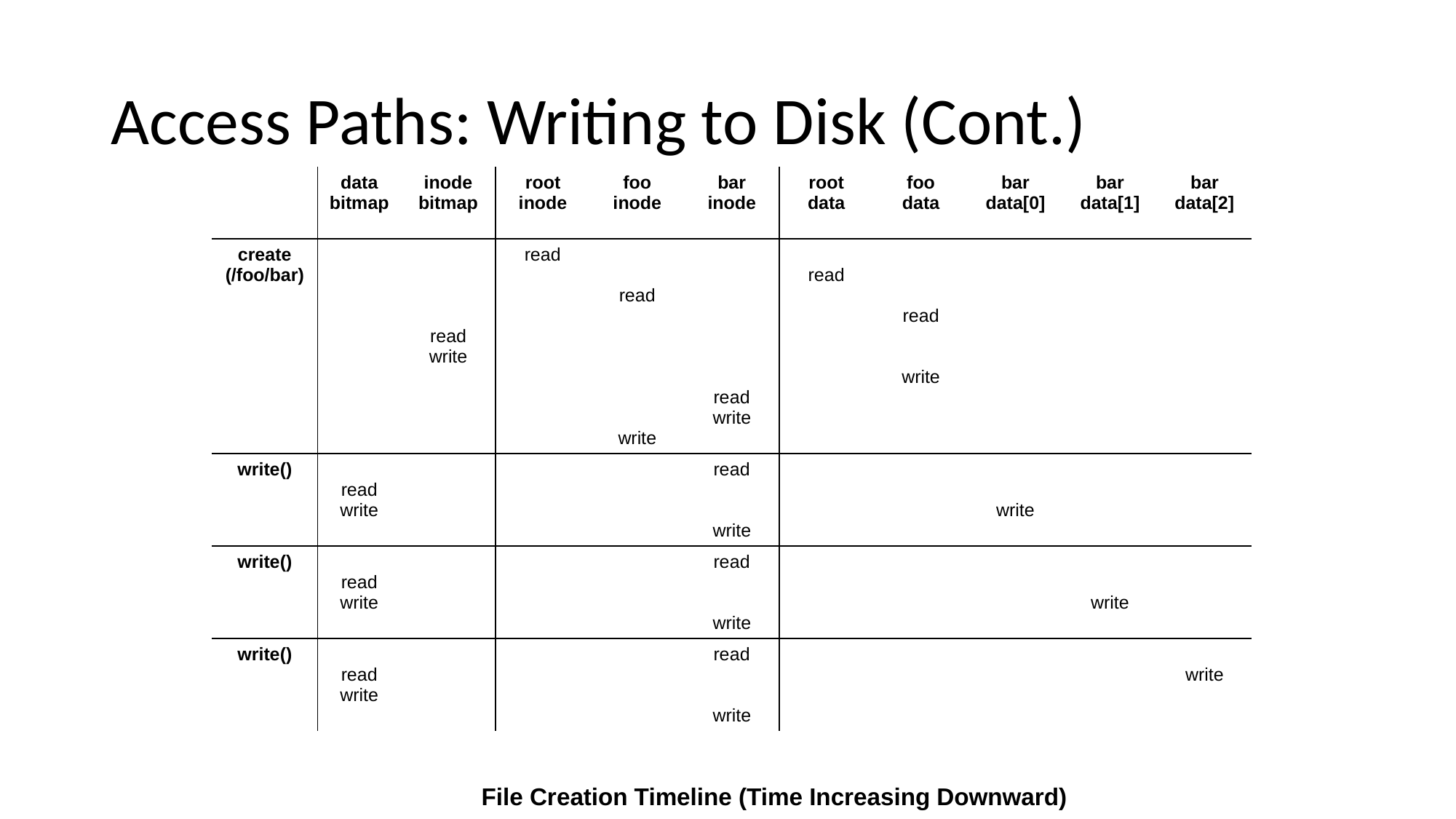

# Access Paths: Writing to Disk (Cont.)
|  | data bitmap | inode bitmap | root inode | foo inode | bar inode | root data | foo data | bar data[0] | bar data[1] | bar data[2] |
| --- | --- | --- | --- | --- | --- | --- | --- | --- | --- | --- |
| create (/foo/bar) |  | read write | read | read write | read write | read | read write |  |  |  |
| write() | read write |  |  |  | read write |  |  | write |  |  |
| write() | read write |  |  |  | read write |  |  |  | write |  |
| write() | read write |  |  |  | read write |  |  |  |  | write |
File Creation Timeline (Time Increasing Downward)